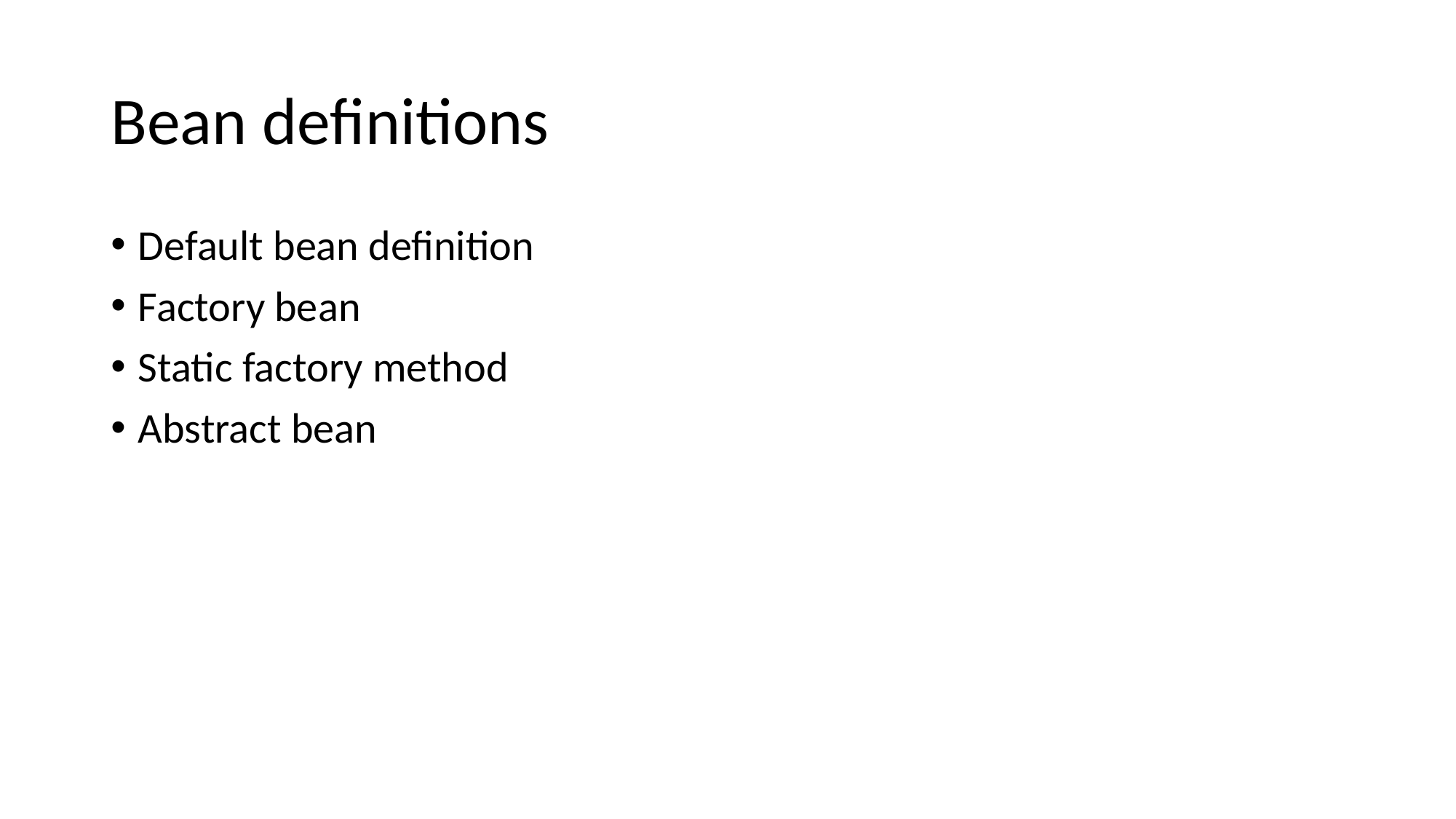

# Bean definitions
Default bean definition
Factory bean
Static factory method
Abstract bean